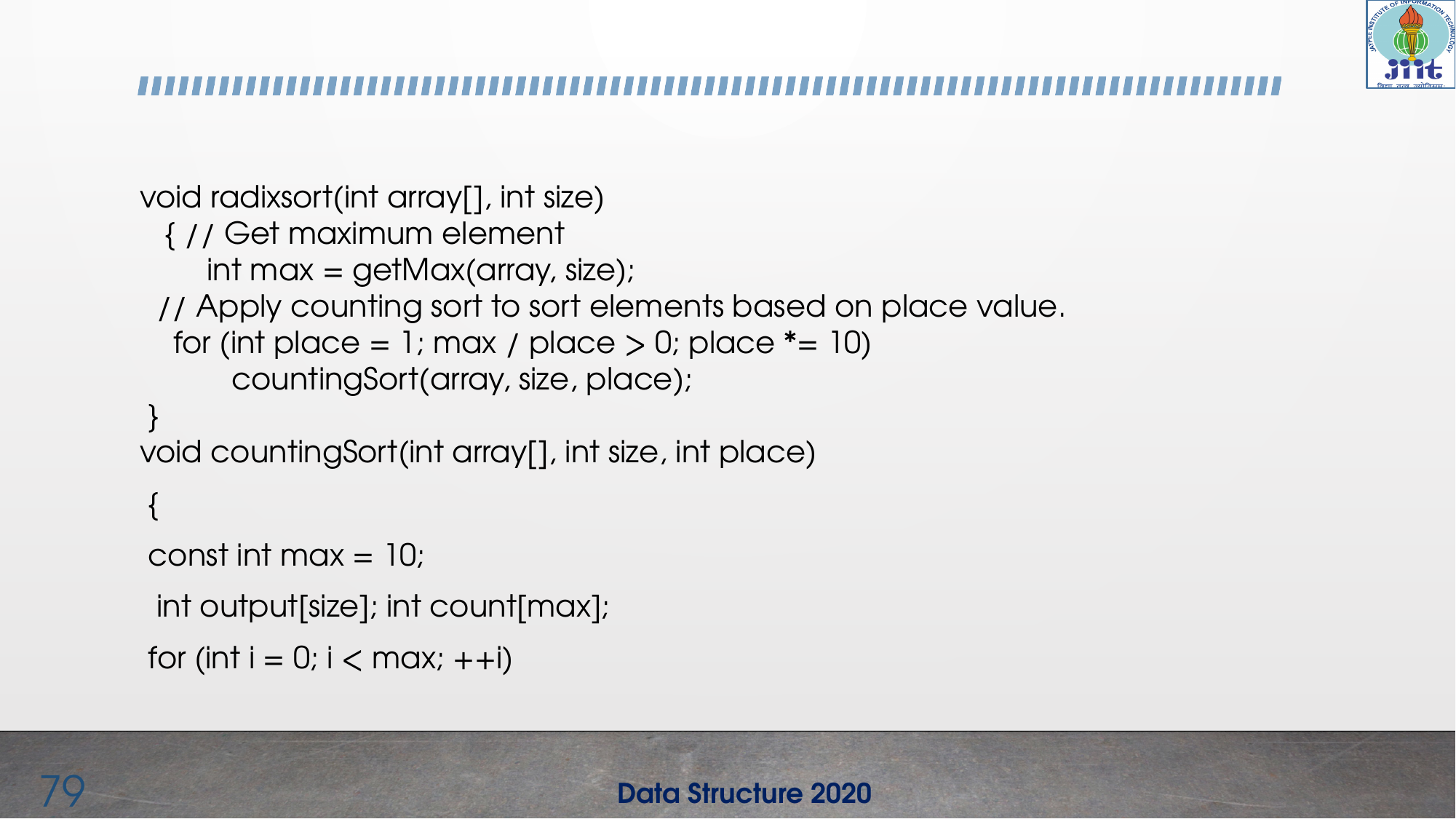

void radixsort(int array[], int size)
   { // Get maximum element
        int max = getMax(array, size);
  // Apply counting sort to sort elements based on place value.
    for (int place = 1; max / place > 0; place *= 10)
           countingSort(array, size, place);
 }
void countingSort(int array[], int size, int place)
 {
 const int max = 10;
  int output[size]; int count[max];
 for (int i = 0; i < max; ++i)

79